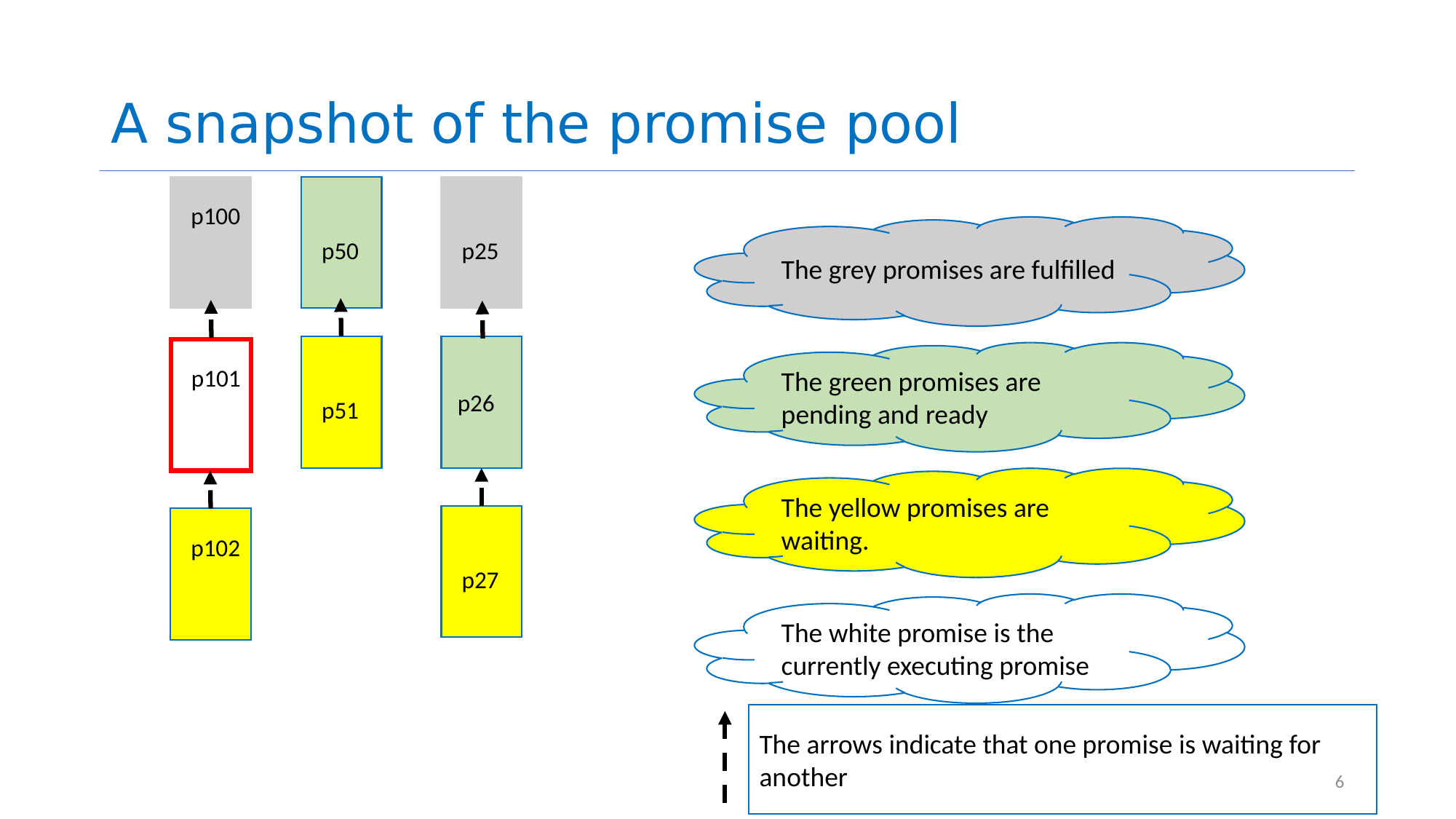

# A snapshot of the promise pool
 p100

 p50
 p25
 p51
 p26
 p101

 p27
 p102
The grey promises are fulfilled
The green promises are pending and ready
The yellow promises are waiting.
The white promise is the currently executing promise
The arrows indicate that one promise is waiting for another
6